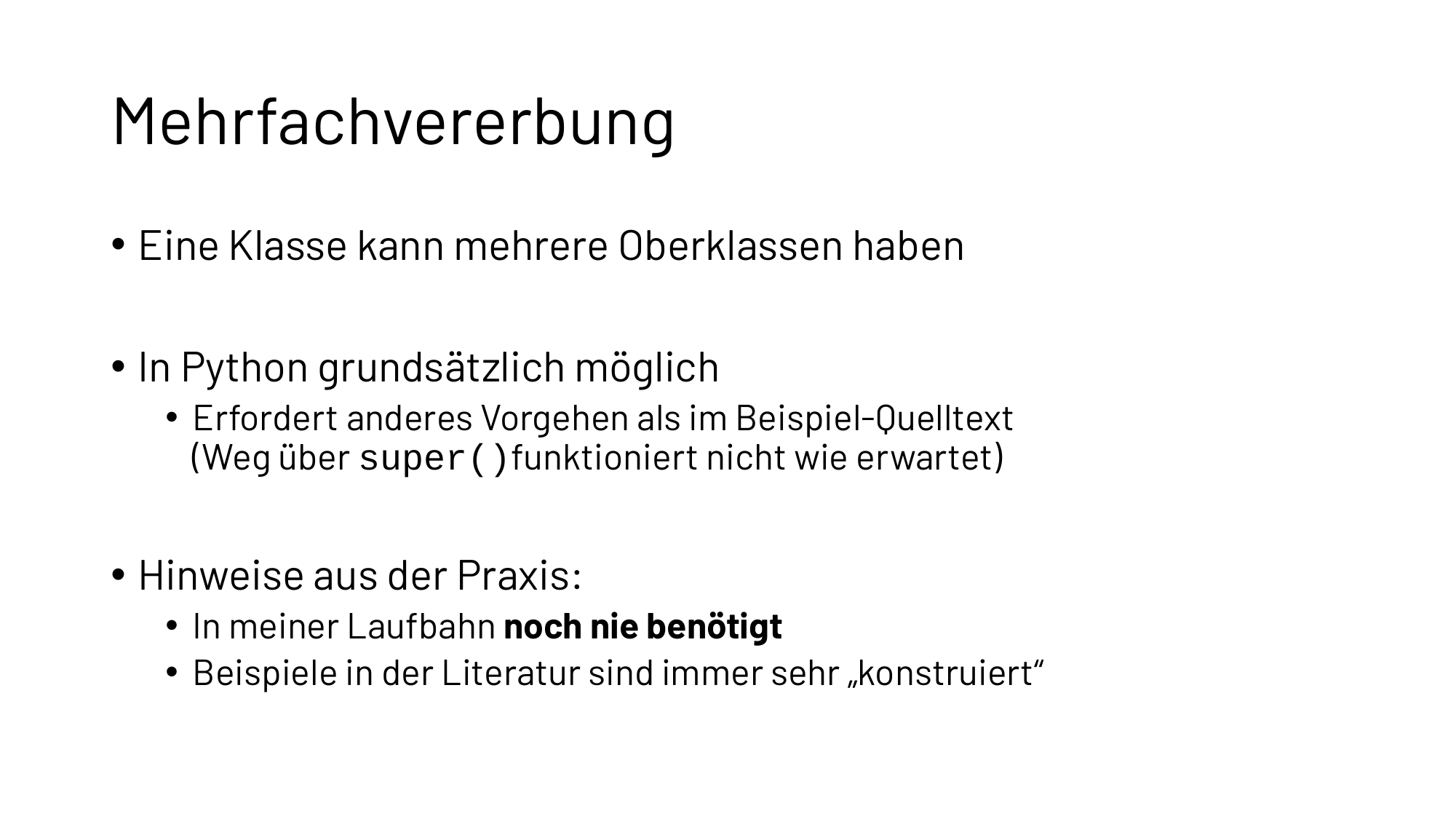

# Mehrfachvererbung
Eine Klasse kann mehrere Oberklassen haben

In Python grundsätzlich möglich
Erfordert anderes Vorgehen als im Beispiel-Quelltext
(Weg über super()funktioniert nicht wie erwartet)

Hinweise aus der Praxis:
In meiner Laufbahn noch nie benötigt
Beispiele in der Literatur sind immer sehr „konstruiert“